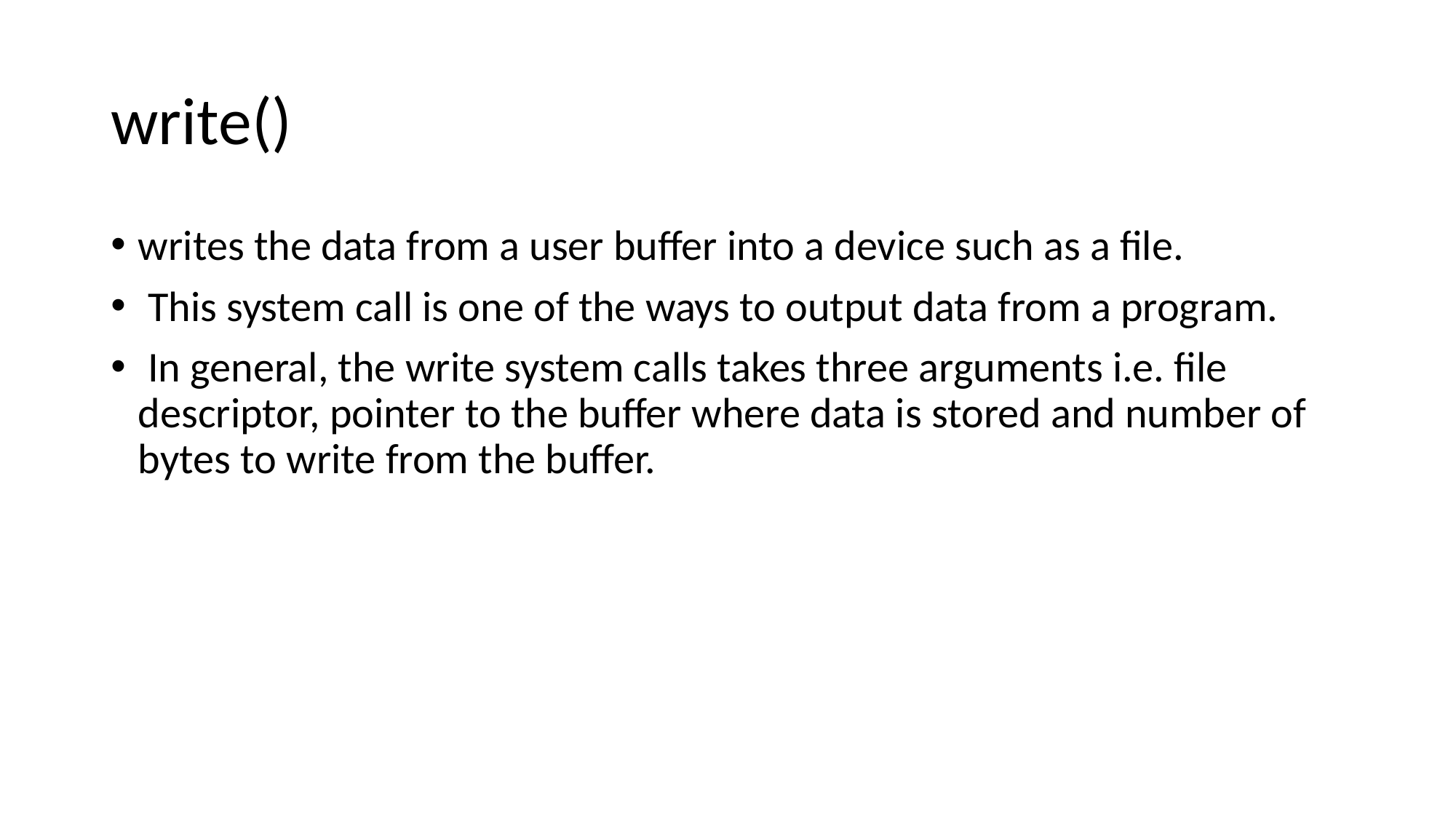

# write()
writes the data from a user buffer into a device such as a file.
 This system call is one of the ways to output data from a program.
 In general, the write system calls takes three arguments i.e. file descriptor, pointer to the buffer where data is stored and number of bytes to write from the buffer.